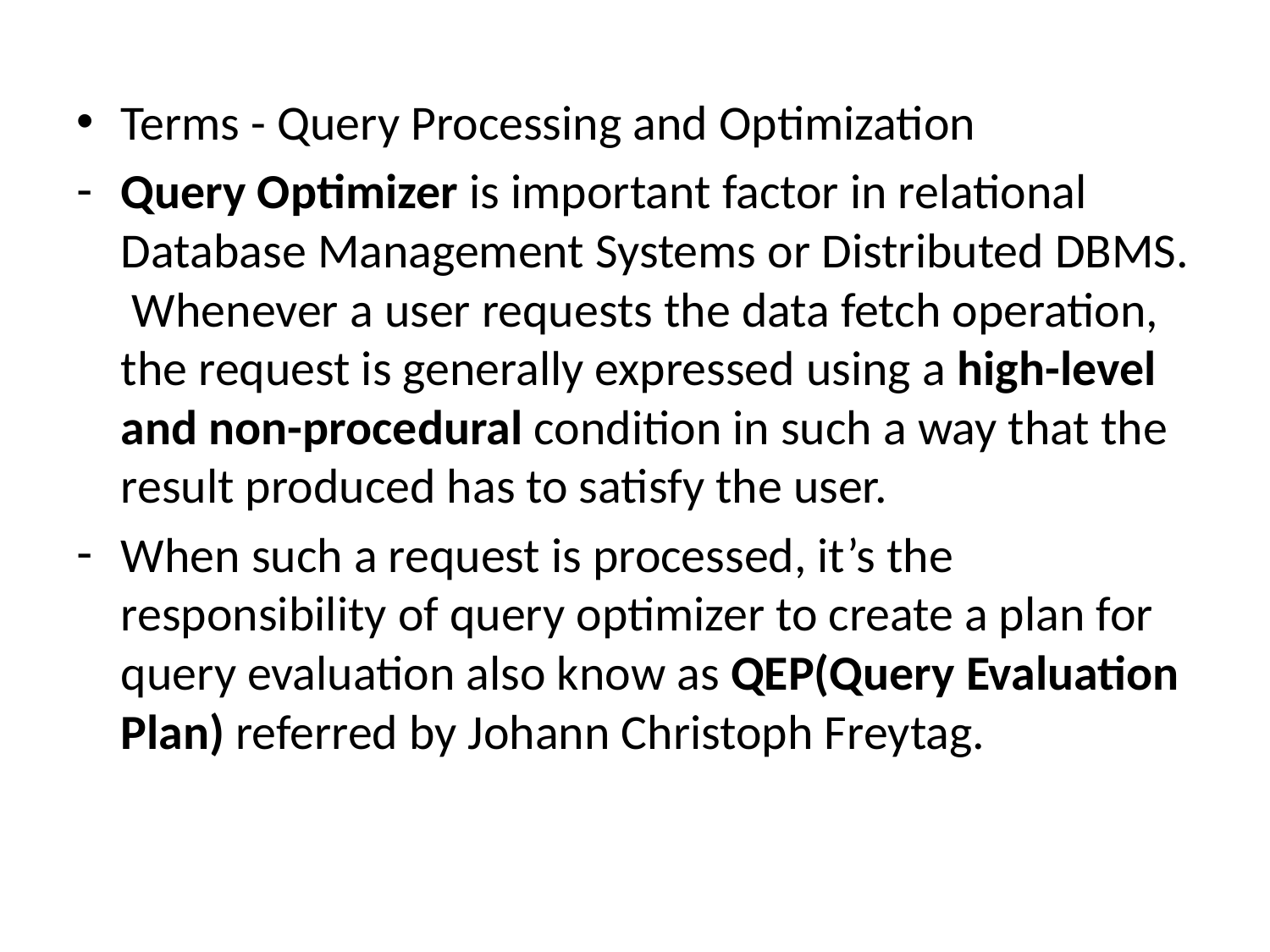

Terms - Query Processing and Optimization
Query Optimizer is important factor in relational Database Management Systems or Distributed DBMS.  Whenever a user requests the data fetch operation, the request is generally expressed using a high-level and non-procedural condition in such a way that the result produced has to satisfy the user.
When such a request is processed, it’s the responsibility of query optimizer to create a plan for query evaluation also know as QEP(Query Evaluation Plan) referred by Johann Christoph Freytag.